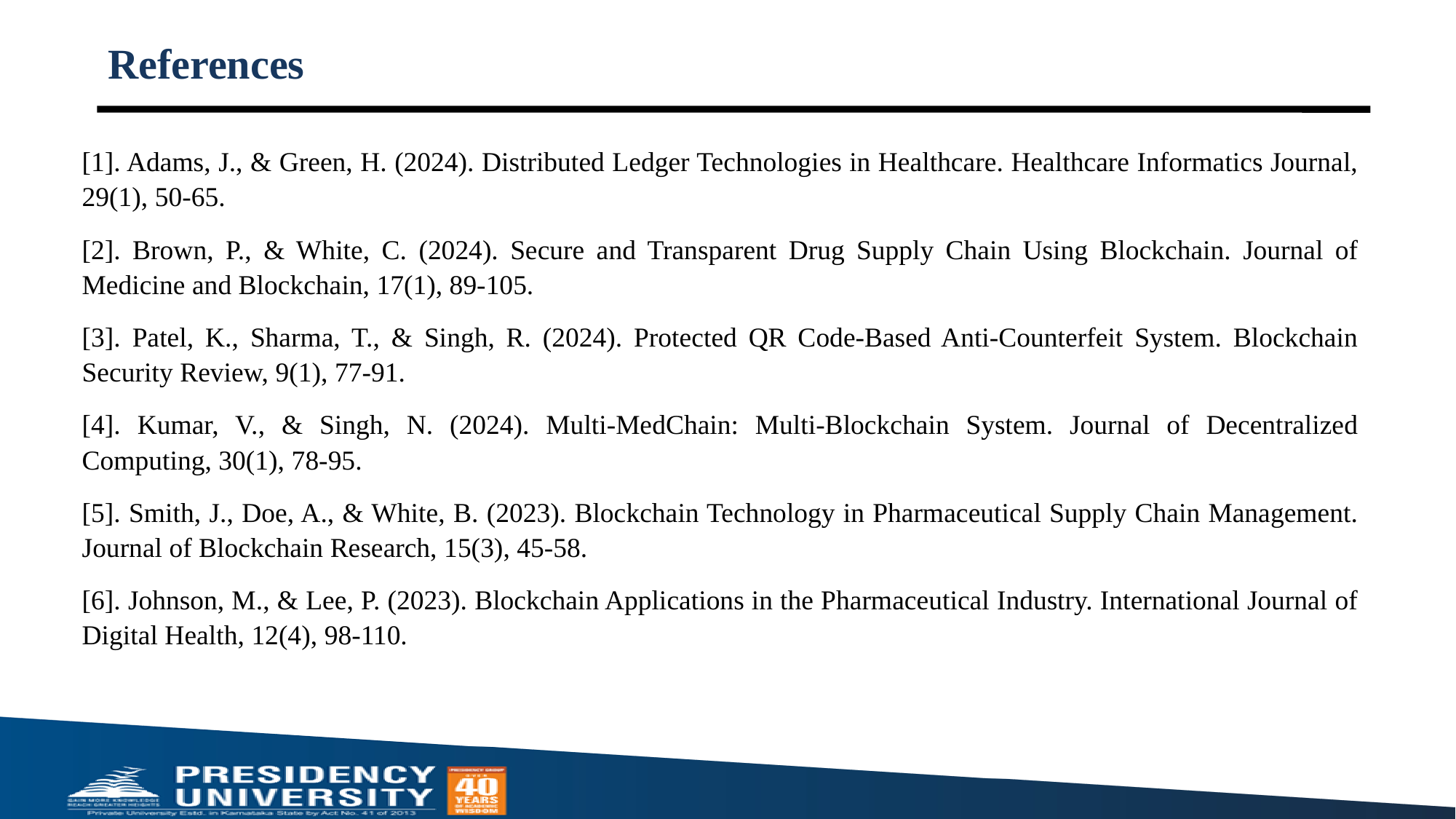

# References
[1]. Adams, J., & Green, H. (2024). Distributed Ledger Technologies in Healthcare. Healthcare Informatics Journal, 29(1), 50-65.
[2]. Brown, P., & White, C. (2024). Secure and Transparent Drug Supply Chain Using Blockchain. Journal of Medicine and Blockchain, 17(1), 89-105.
[3]. Patel, K., Sharma, T., & Singh, R. (2024). Protected QR Code-Based Anti-Counterfeit System. Blockchain Security Review, 9(1), 77-91.
[4]. Kumar, V., & Singh, N. (2024). Multi-MedChain: Multi-Blockchain System. Journal of Decentralized Computing, 30(1), 78-95.
[5]. Smith, J., Doe, A., & White, B. (2023). Blockchain Technology in Pharmaceutical Supply Chain Management. Journal of Blockchain Research, 15(3), 45-58.
[6]. Johnson, M., & Lee, P. (2023). Blockchain Applications in the Pharmaceutical Industry. International Journal of Digital Health, 12(4), 98-110.